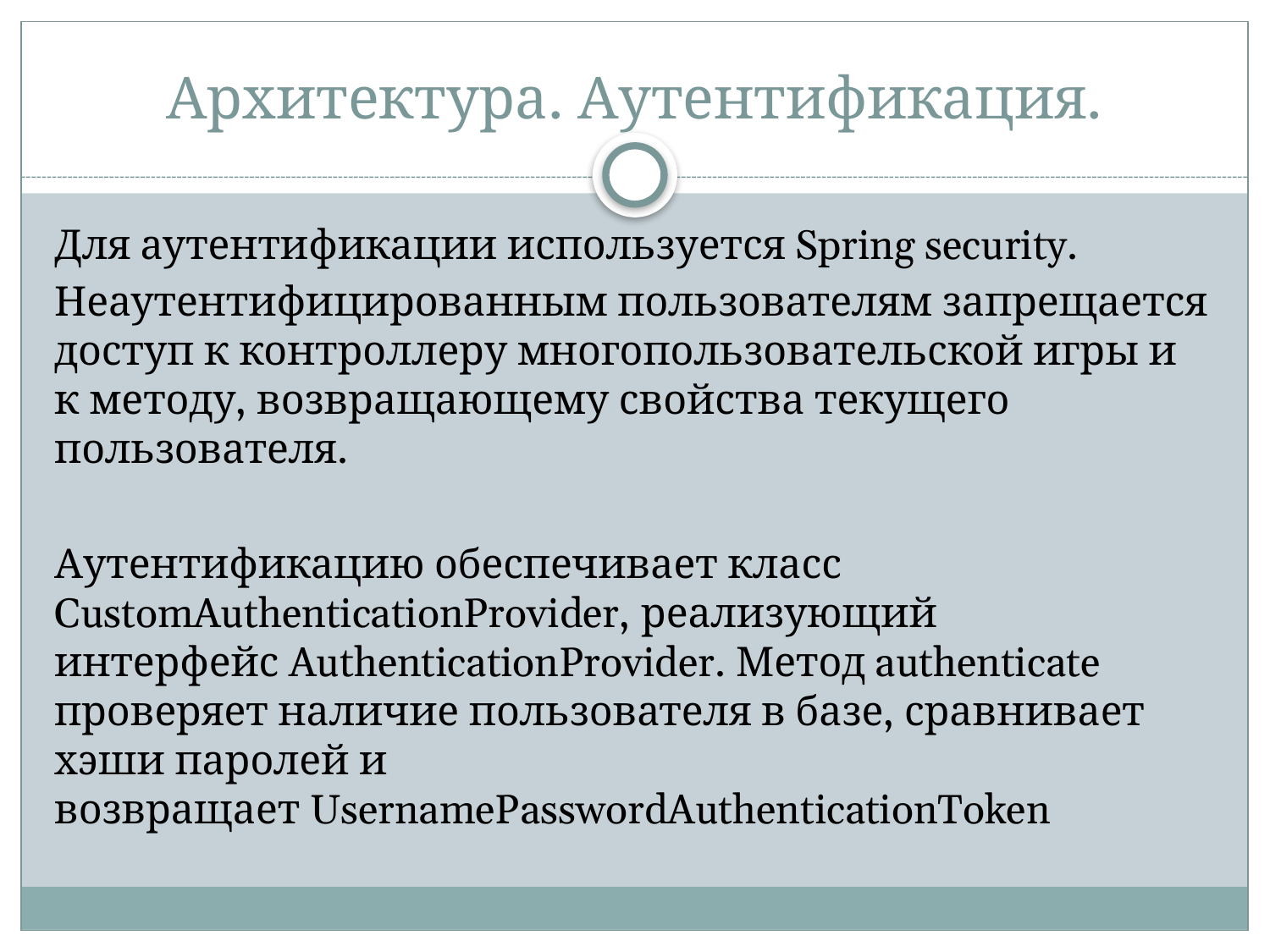

# Архитектура. Аутентификация.
Для аутентификации используется Spring security.
Неаутентифицированным пользователям запрещается доступ к контроллеру многопользовательской игры и к методу, возвращающему свойства текущего пользователя.

Аутентификацию обеспечивает класс CustomAuthenticationProvider, реализующий интерфейс AuthenticationProvider. Метод authenticate проверяет наличие пользователя в базе, сравнивает хэши паролей и возвращает UsernamePasswordAuthenticationToken